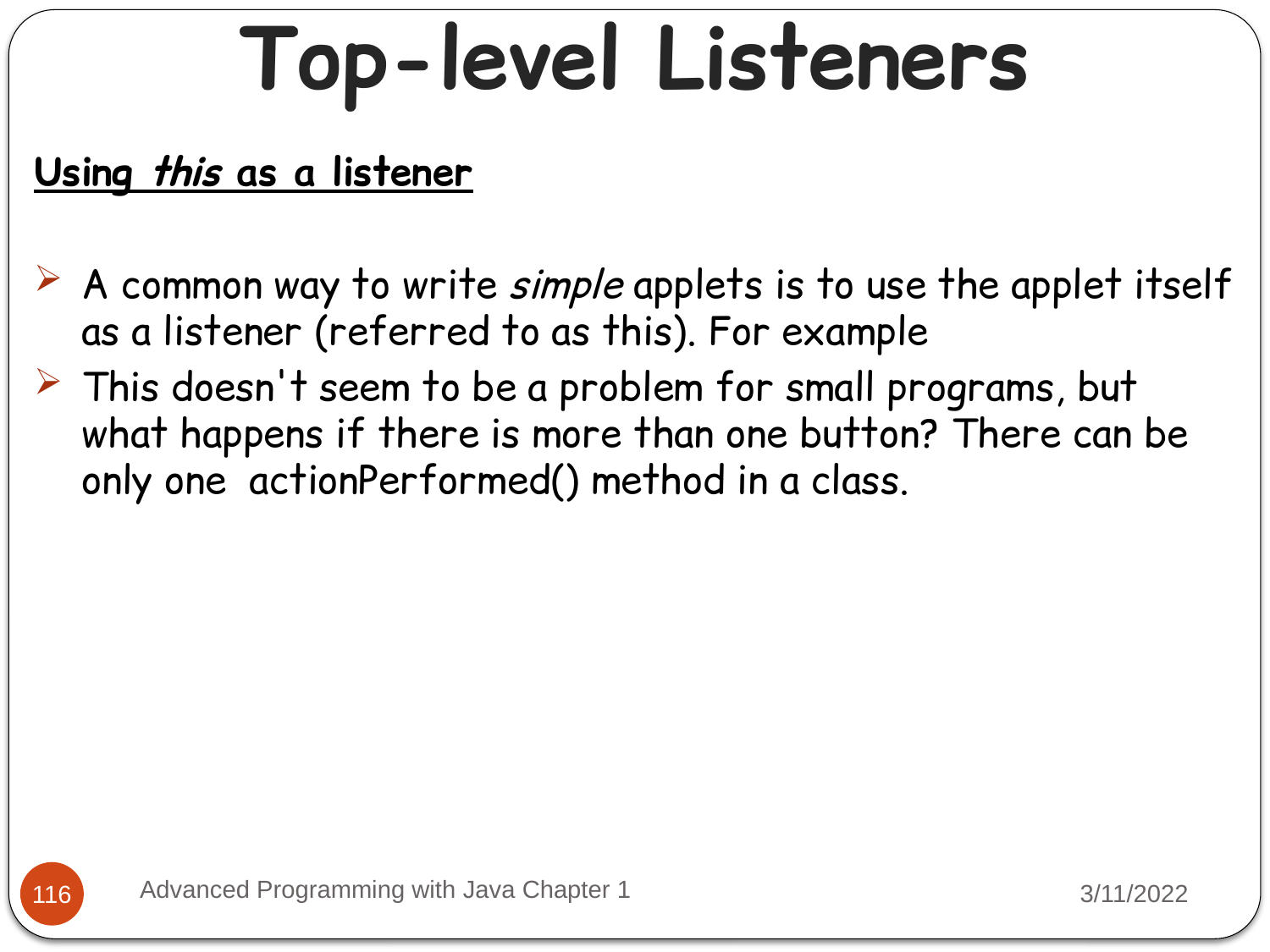

Top-level Listeners

Using this as a listener

A common way to write simple applets is to use the applet itself as a listener (referred to as this). For example
This doesn't seem to be a problem for small programs, but what happens if there is more than one button? There can be only one  actionPerformed() method in a class.
Advanced Programming with Java Chapter 1
3/11/2022
116